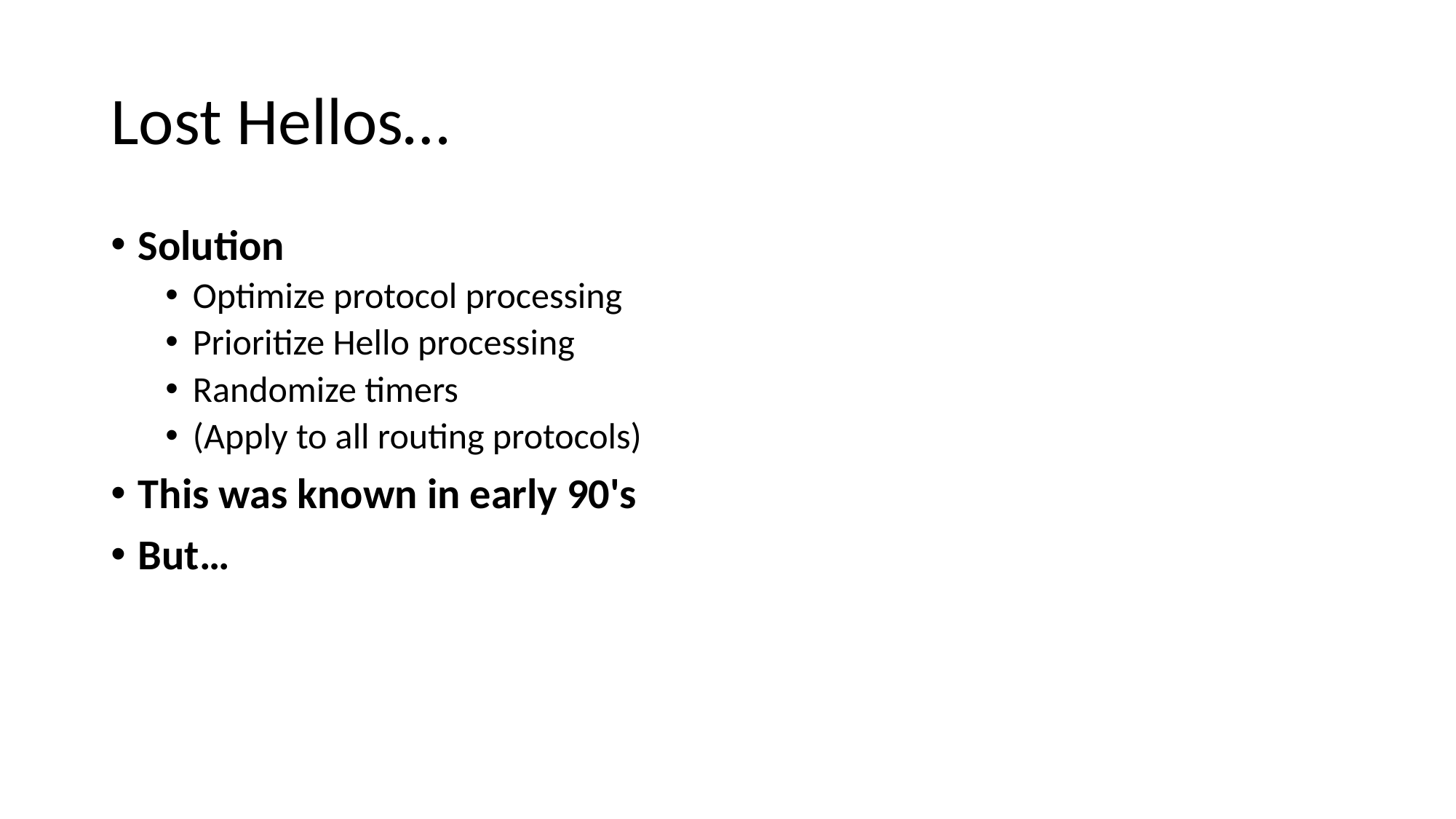

# Lost Hellos…
Solution
Optimize protocol processing
Prioritize Hello processing
Randomize timers
(Apply to all routing protocols)
This was known in early 90's
But…